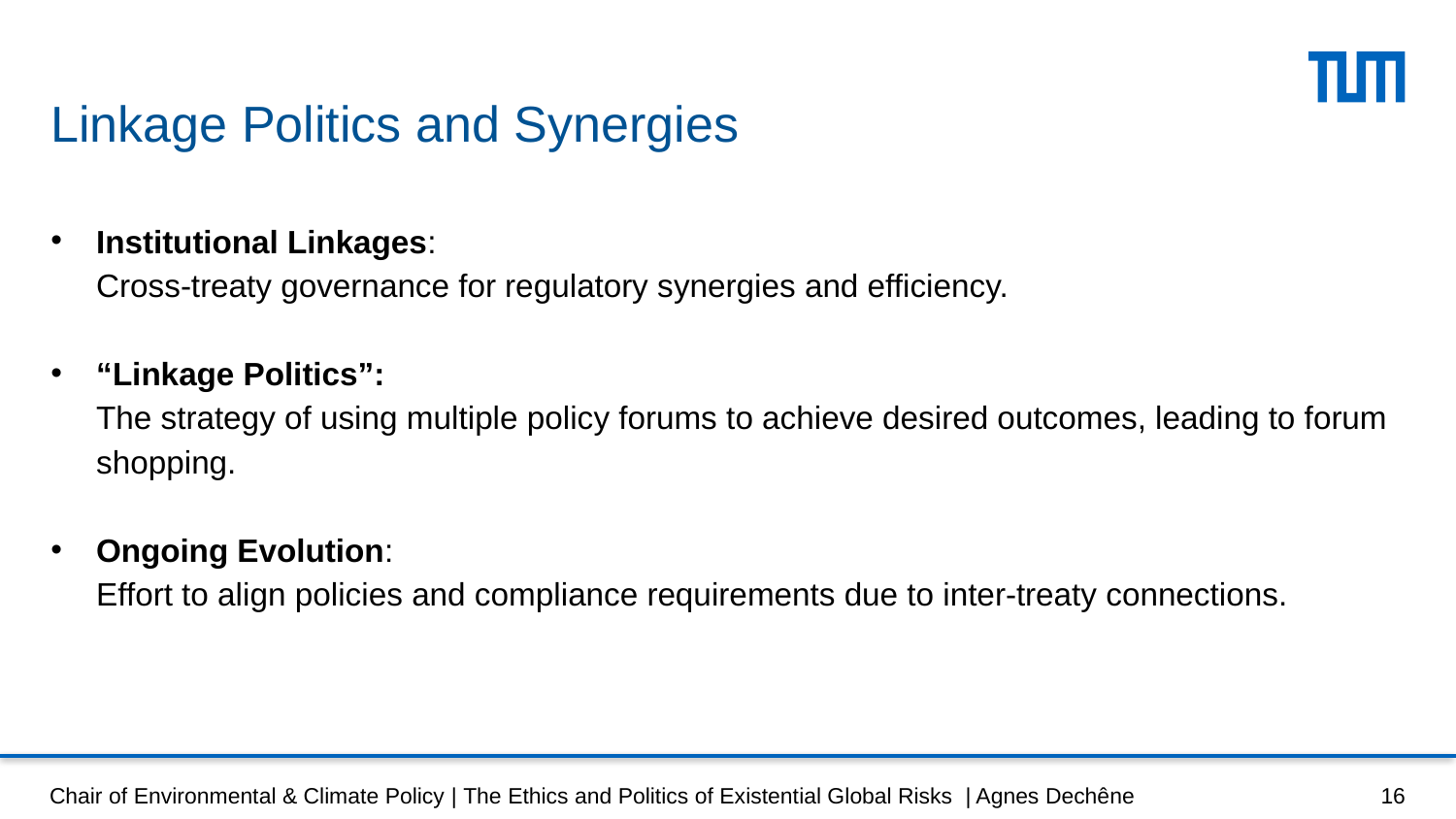

# Linkage Politics and Synergies
Institutional Linkages:
Cross-treaty governance for regulatory synergies and efficiency.

“Linkage Politics”:
The strategy of using multiple policy forums to achieve desired outcomes, leading to forum shopping.

Ongoing Evolution:
Effort to align policies and compliance requirements due to inter-treaty connections.
Chair of Environmental & Climate Policy | The Ethics and Politics of Existential Global Risks  | Agnes Dechêne
16